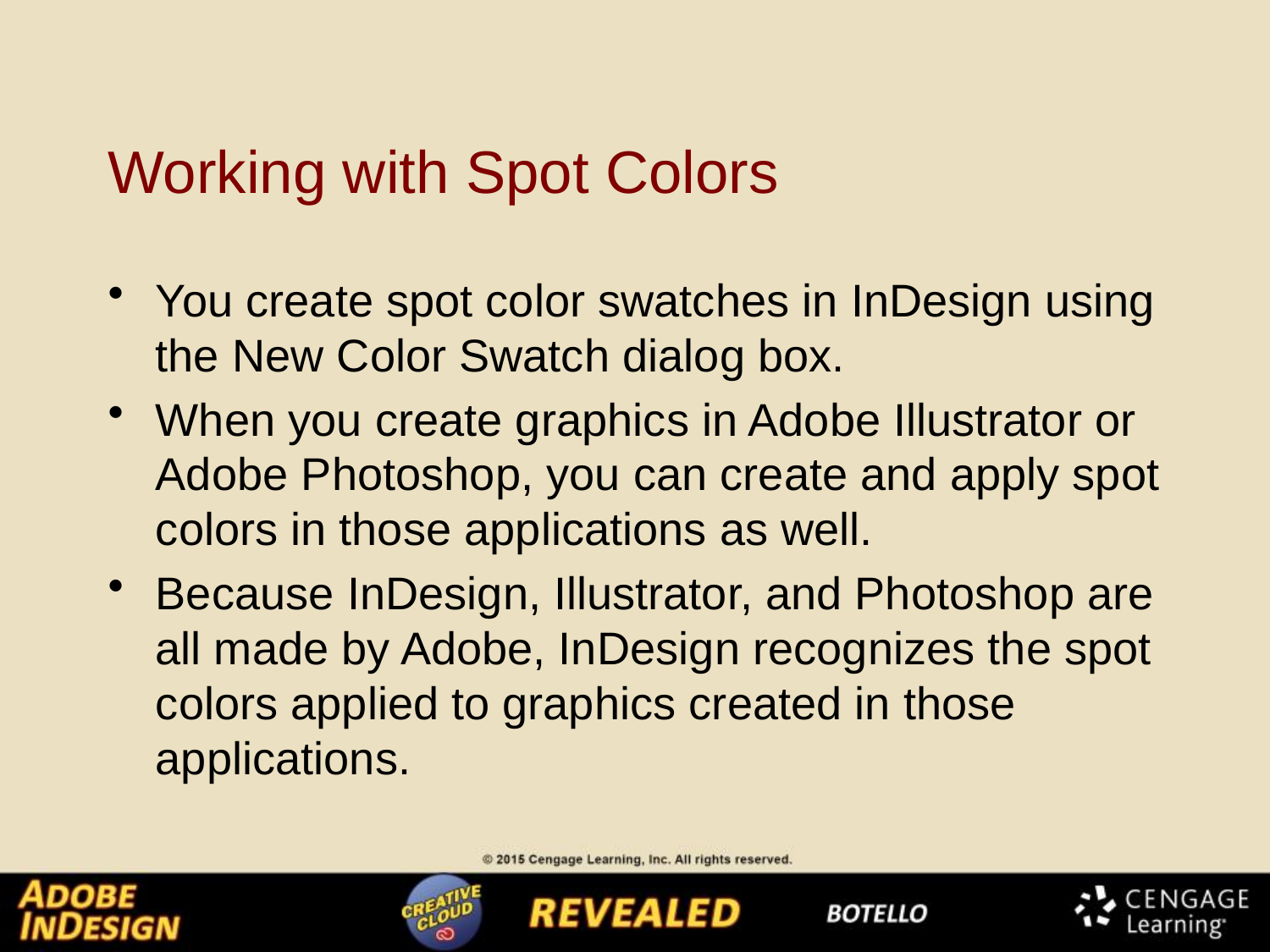

# Working with Spot Colors
You create spot color swatches in InDesign using the New Color Swatch dialog box.
When you create graphics in Adobe Illustrator or Adobe Photoshop, you can create and apply spot colors in those applications as well.
Because InDesign, Illustrator, and Photoshop are all made by Adobe, InDesign recognizes the spot colors applied to graphics created in those applications.